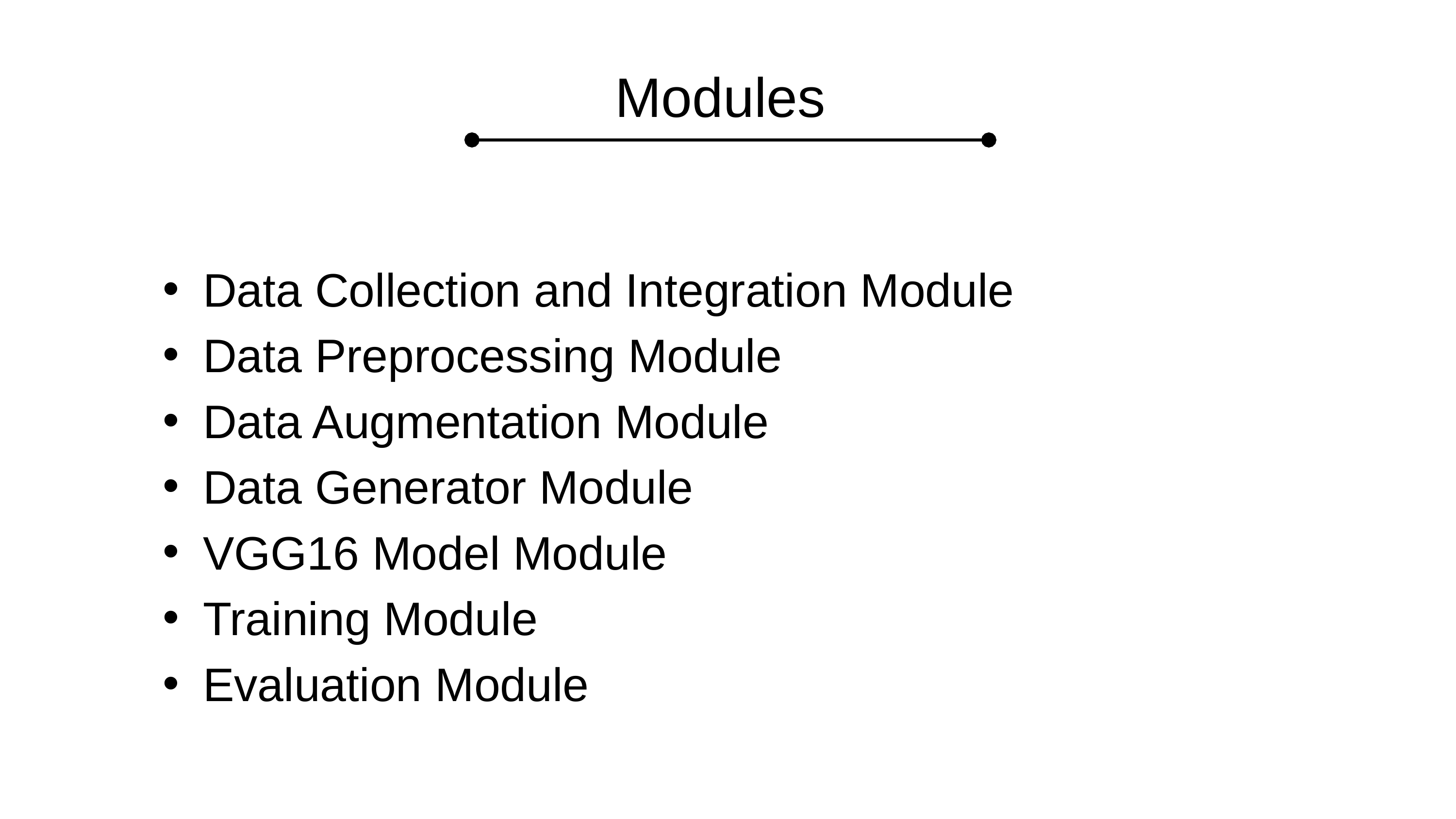

Modules

Data Collection and Integration Module
Data Preprocessing Module
Data Augmentation Module
Data Generator Module
VGG16 Model Module
Training Module
Evaluation Module